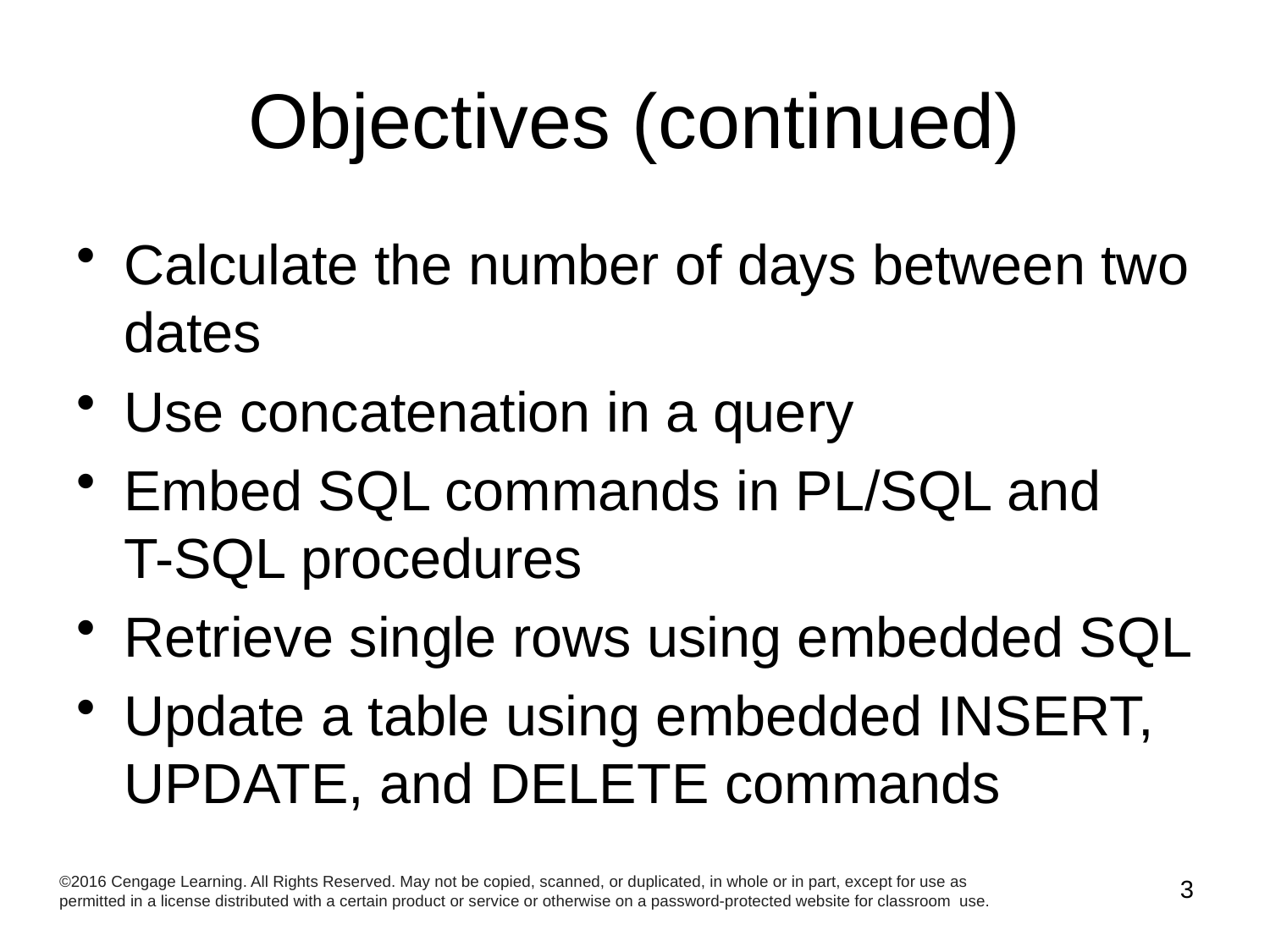

# Objectives (continued)
Calculate the number of days between two dates
Use concatenation in a query
Embed SQL commands in PL/SQL and
T-SQL procedures
Retrieve single rows using embedded SQL
Update a table using embedded INSERT, UPDATE, and DELETE commands
©2016 Cengage Learning. All Rights Reserved. May not be copied, scanned, or duplicated, in whole or in part, except for use as permitted in a license distributed with a certain product or service or otherwise on a password-protected website for classroom  use.
3